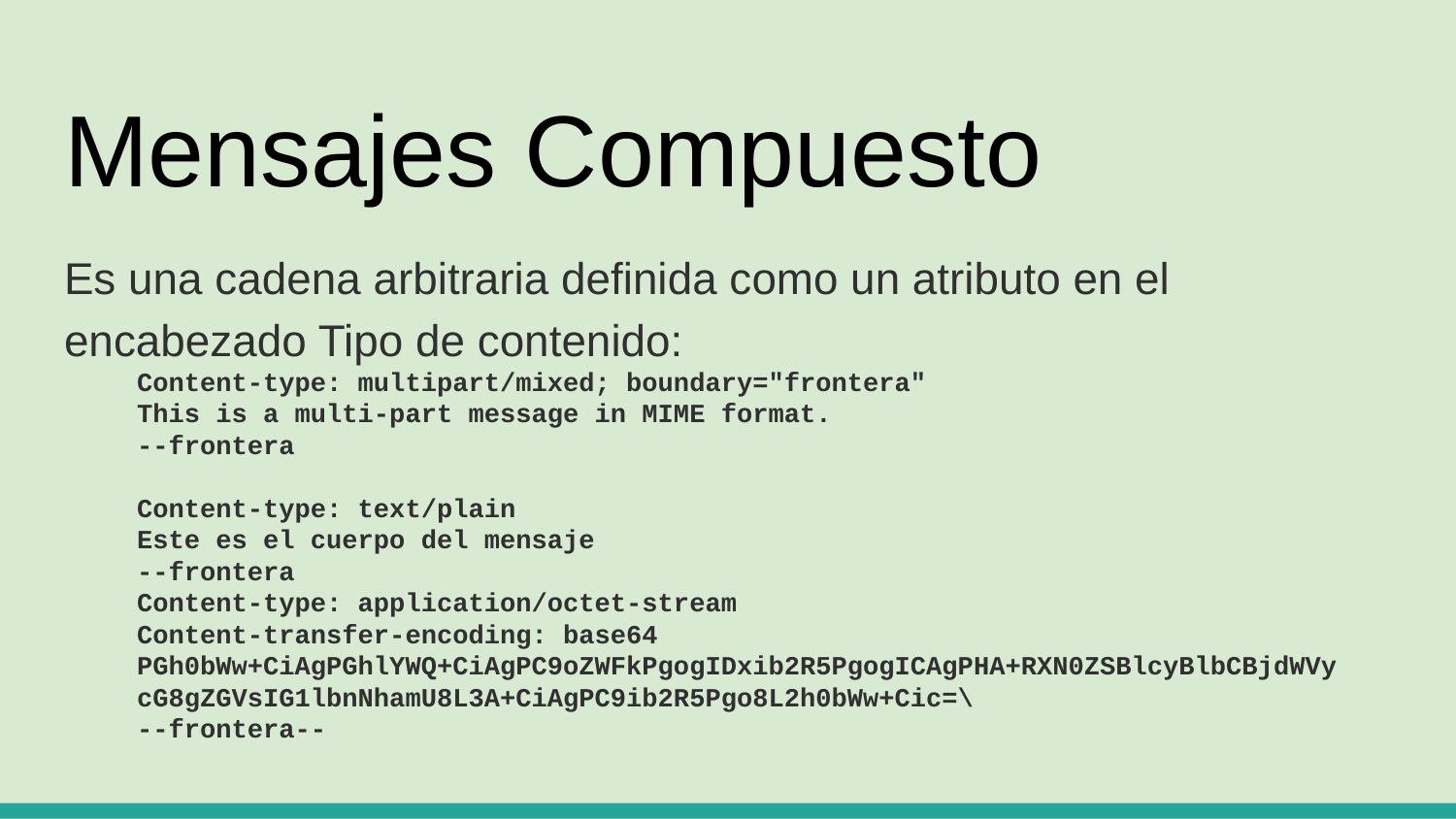

# Mensajes Compuesto
Es una cadena arbitraria definida como un atributo en el encabezado Tipo de contenido:
Content-type: multipart/mixed; boundary="frontera"
This is a multi-part message in MIME format.
--frontera

Content-type: text/plain
Este es el cuerpo del mensaje
--frontera
Content-type: application/octet-stream
Content-transfer-encoding: base64
PGh0bWw+CiAgPGhlYWQ+CiAgPC9oZWFkPgogIDxib2R5PgogICAgPHA+RXN0ZSBlcyBlbCBjdWVy
cG8gZGVsIG1lbnNhamU8L3A+CiAgPC9ib2R5Pgo8L2h0bWw+Cic=\
--frontera--